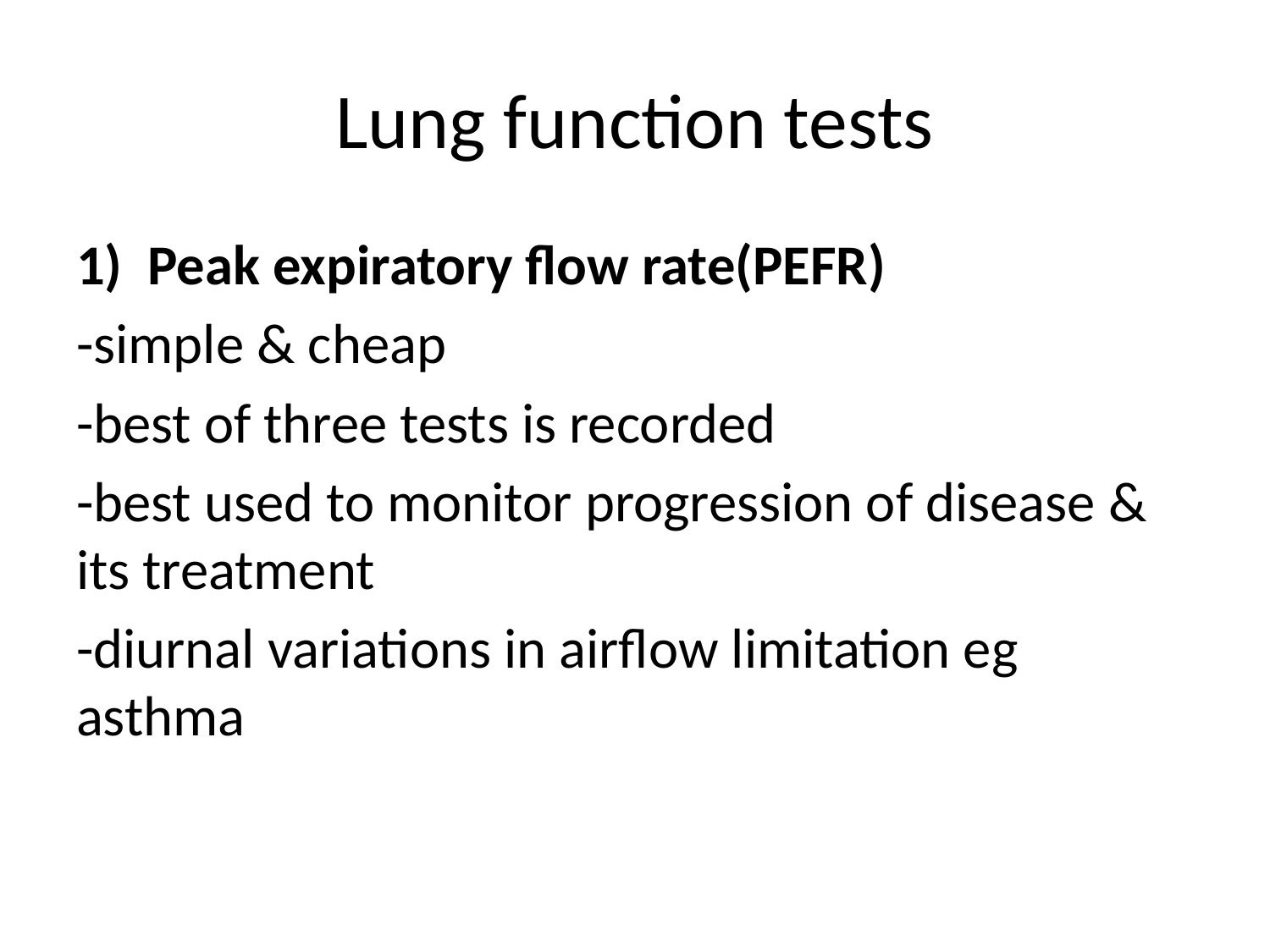

# Lung function tests
Peak expiratory flow rate(PEFR)
-simple & cheap
-best of three tests is recorded
-best used to monitor progression of disease & its treatment
-diurnal variations in airflow limitation eg asthma